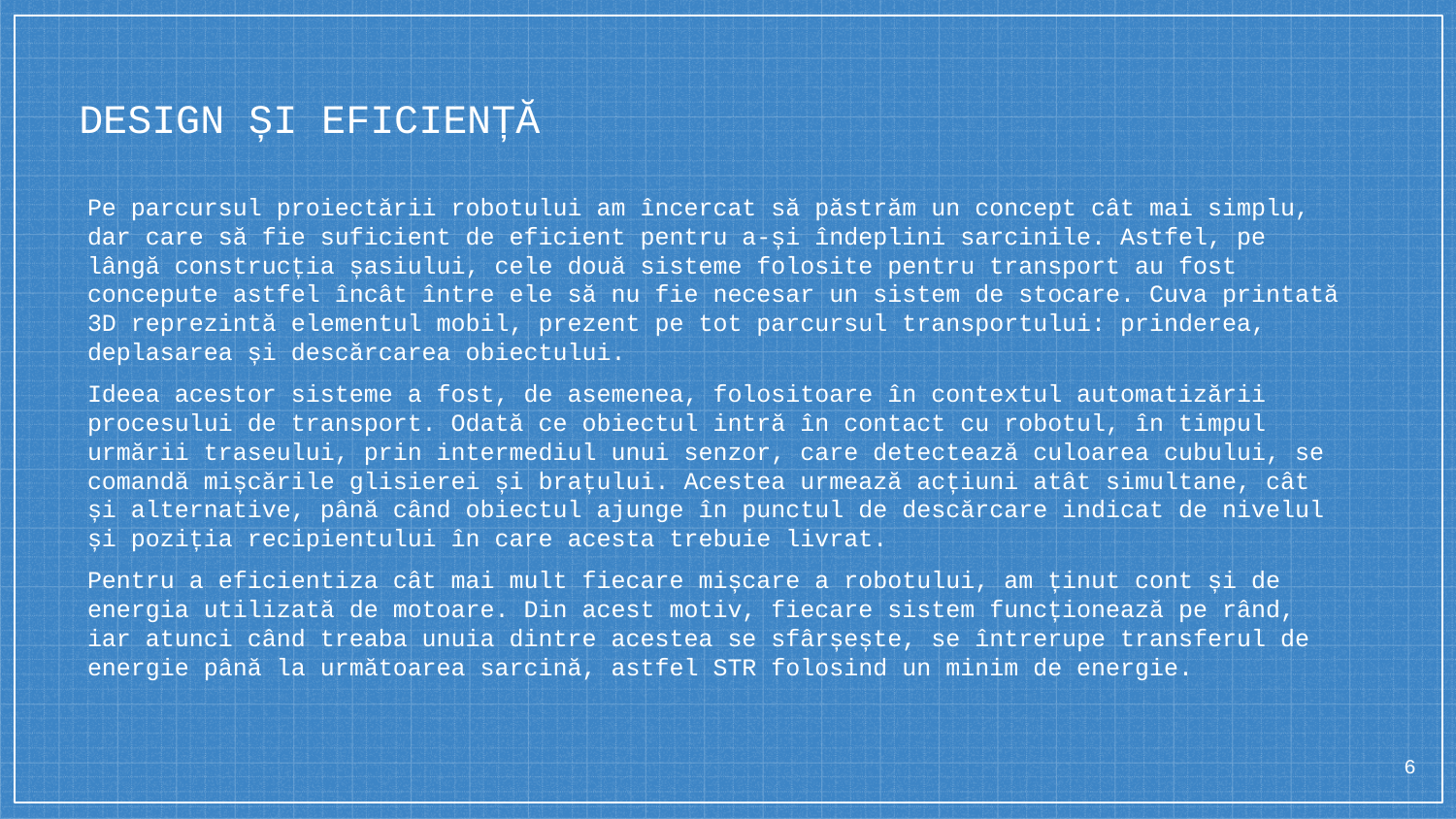

# DESIGN ȘI EFICIENȚĂ
Pe parcursul proiectării robotului am încercat să păstrăm un concept cât mai simplu, dar care să fie suficient de eficient pentru a-și îndeplini sarcinile. Astfel, pe lângă construcția șasiului, cele două sisteme folosite pentru transport au fost concepute astfel încât între ele să nu fie necesar un sistem de stocare. Cuva printată 3D reprezintă elementul mobil, prezent pe tot parcursul transportului: prinderea, deplasarea și descărcarea obiectului.
Ideea acestor sisteme a fost, de asemenea, folositoare în contextul automatizării procesului de transport. Odată ce obiectul intră în contact cu robotul, în timpul urmării traseului, prin intermediul unui senzor, care detectează culoarea cubului, se comandă mișcările glisierei și brațului. Acestea urmează acțiuni atât simultane, cât și alternative, până când obiectul ajunge în punctul de descărcare indicat de nivelul și poziția recipientului în care acesta trebuie livrat.
Pentru a eficientiza cât mai mult fiecare mișcare a robotului, am ținut cont și de energia utilizată de motoare. Din acest motiv, fiecare sistem funcționează pe rând, iar atunci când treaba unuia dintre acestea se sfârșește, se întrerupe transferul de energie până la următoarea sarcină, astfel STR folosind un minim de energie.
6